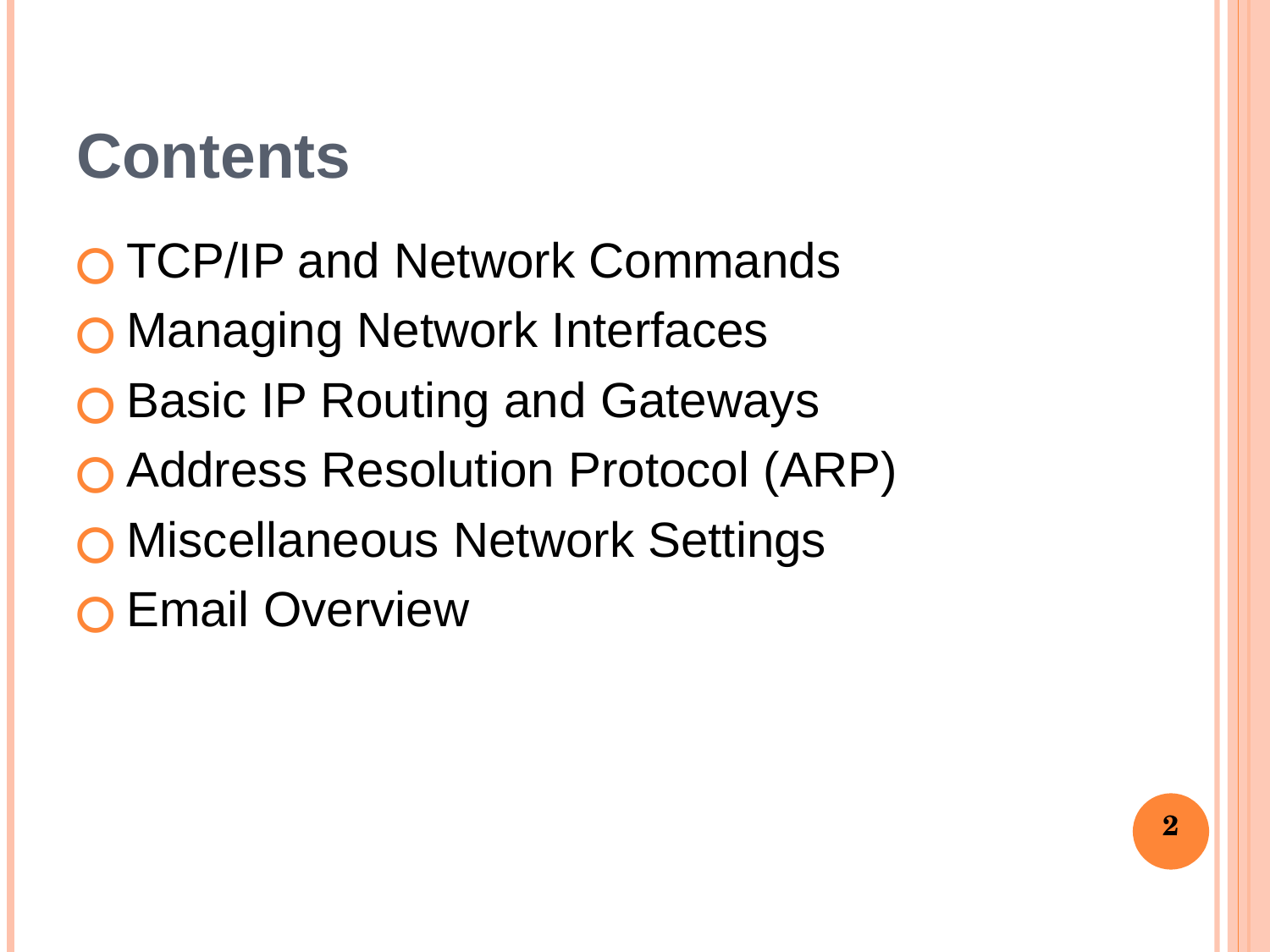

# Contents
TCP/IP and Network Commands
Managing Network Interfaces
Basic IP Routing and Gateways
Address Resolution Protocol (ARP)
Miscellaneous Network Settings
Email Overview

2